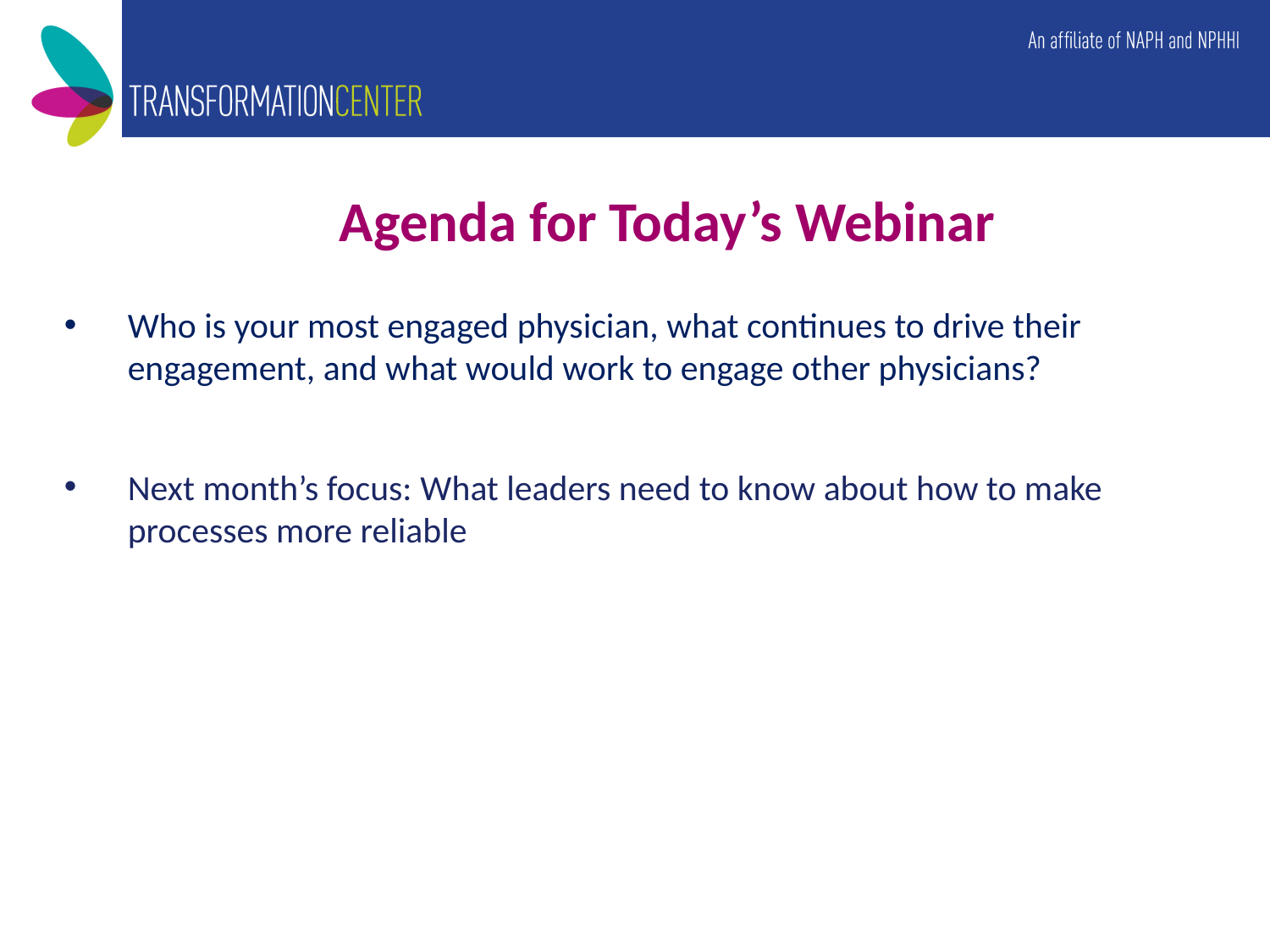

# Agenda for Today’s Webinar

Who is your most engaged physician, what continues to drive their engagement, and what would work to engage other physicians?

Next month’s focus: What leaders need to know about how to make processes more reliable